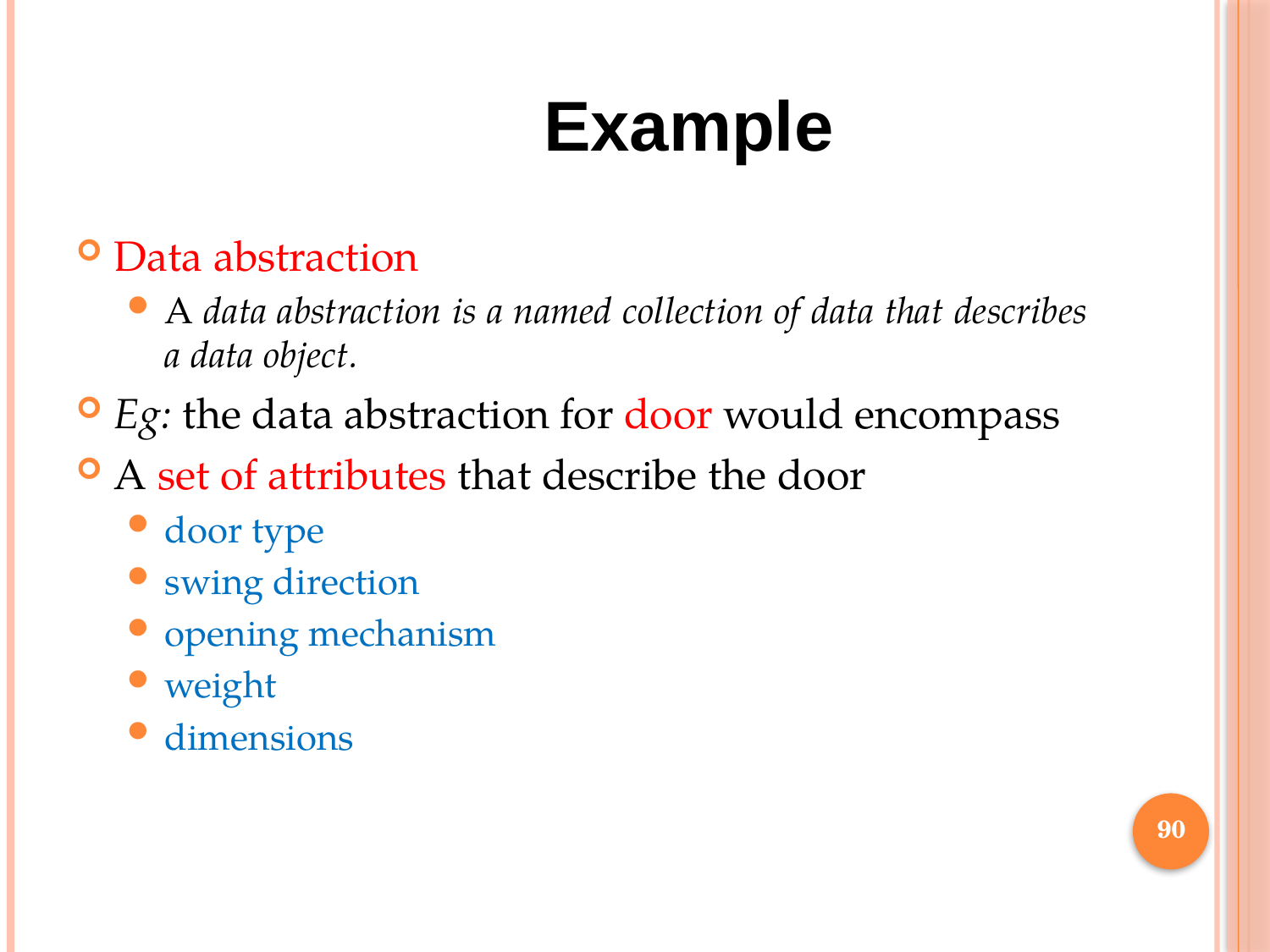

Example
Data abstraction
A data abstraction is a named collection of data that describes a data object.
Eg: the data abstraction for door would encompass
A set of attributes that describe the door
door type
swing direction
opening mechanism
weight
dimensions
90